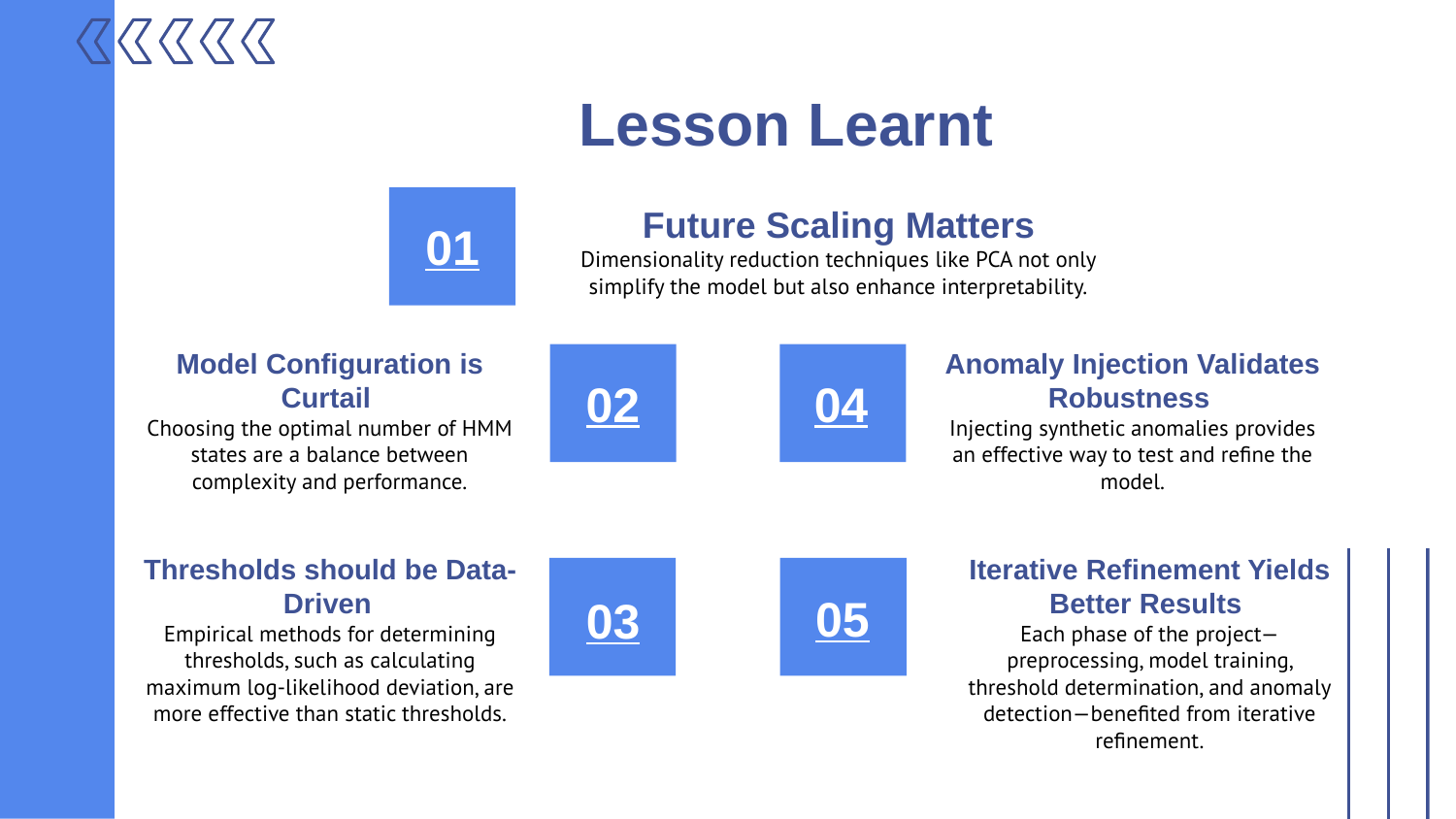

# Lesson Learnt
Future Scaling Matters
Dimensionality reduction techniques like PCA not only simplify the model but also enhance interpretability.
01
Model Configuration is Curtail
Choosing the optimal number of HMM states are a balance between complexity and performance.
Anomaly Injection Validates Robustness
Injecting synthetic anomalies provides an effective way to test and refine the model.

02
04
Thresholds should be Data-Driven 
Empirical methods for determining thresholds, such as calculating maximum log-likelihood deviation, are more effective than static thresholds.
Iterative Refinement Yields Better Results 
Each phase of the project—preprocessing, model training, threshold determination, and anomaly detection—benefited from iterative refinement.

05
03